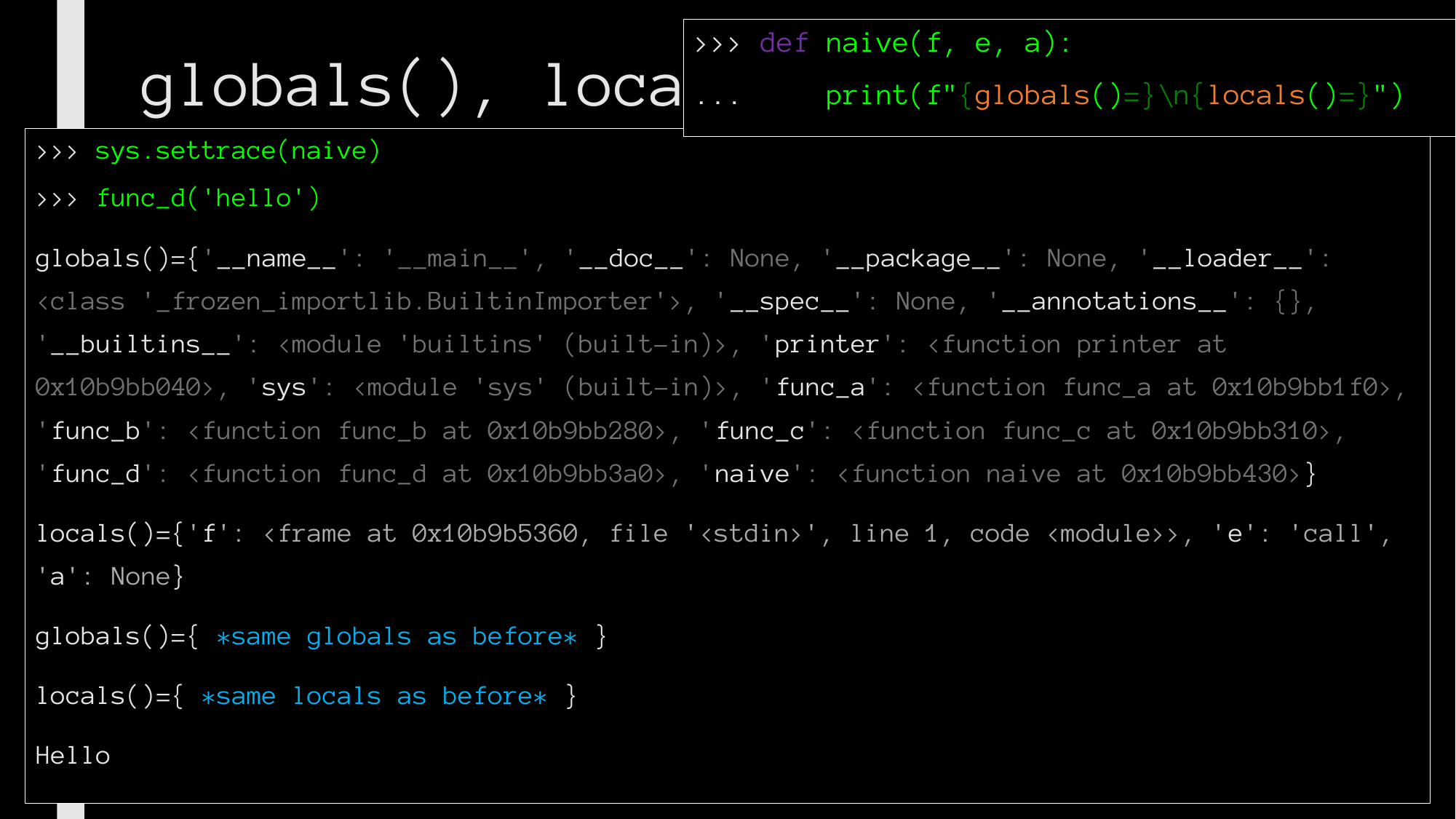

>>> def naive(f, e, a):
...     print(f"{globals()=}\n{locals()=}")
# globals(), locals()
>>> sys.settrace(naive)
>>> func_d('hello')
globals()={'__name__': '__main__', '__doc__': None, '__package__': None, '__loader__': <class '_frozen_importlib.BuiltinImporter'>, '__spec__': None, '__annotations__': {}, '__builtins__': <module 'builtins' (built-in)>, 'printer': <function printer at 0x10b9bb040>, 'sys': <module 'sys' (built-in)>, 'func_a': <function func_a at 0x10b9bb1f0>, 'func_b': <function func_b at 0x10b9bb280>, 'func_c': <function func_c at 0x10b9bb310>, 'func_d': <function func_d at 0x10b9bb3a0>, 'naive': <function naive at 0x10b9bb430>}
locals()={'f': <frame at 0x10b9b5360, file '<stdin>', line 1, code <module>>, 'e': 'call', 'a': None}
globals()={ *same globals as before* }
locals()={ *same locals as before* }
Hello
There are builtin global functions called:
globals()
locals()
Let’s try using them to print out the global and local variables in our trace func.